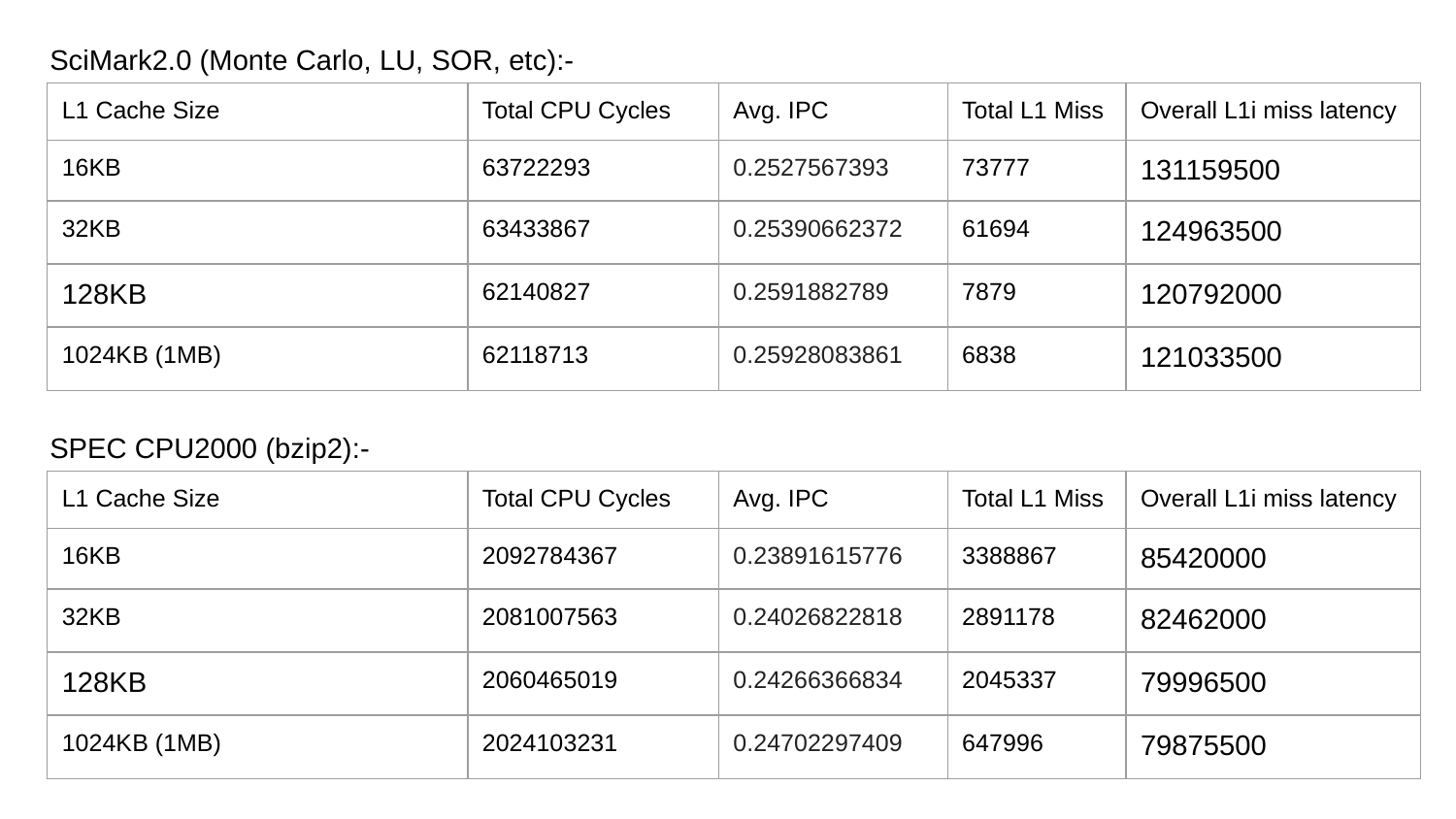

SciMark2.0 (Monte Carlo, LU, SOR, etc):-
| L1 Cache Size | Total CPU Cycles | Avg. IPC | Total L1 Miss | Overall L1i miss latency |
| --- | --- | --- | --- | --- |
| 16KB | 63722293 | 0.2527567393 | 73777 | 131159500 |
| 32KB | 63433867 | 0.25390662372 | 61694 | 124963500 |
| 128KB | 62140827 | 0.2591882789 | 7879 | 120792000 |
| 1024KB (1MB) | 62118713 | 0.25928083861 | 6838 | 121033500 |
SPEC CPU2000 (bzip2):-
| L1 Cache Size | Total CPU Cycles | Avg. IPC | Total L1 Miss | Overall L1i miss latency |
| --- | --- | --- | --- | --- |
| 16KB | 2092784367 | 0.23891615776 | 3388867 | 85420000 |
| 32KB | 2081007563 | 0.24026822818 | 2891178 | 82462000 |
| 128KB | 2060465019 | 0.24266366834 | 2045337 | 79996500 |
| 1024KB (1MB) | 2024103231 | 0.24702297409 | 647996 | 79875500 |